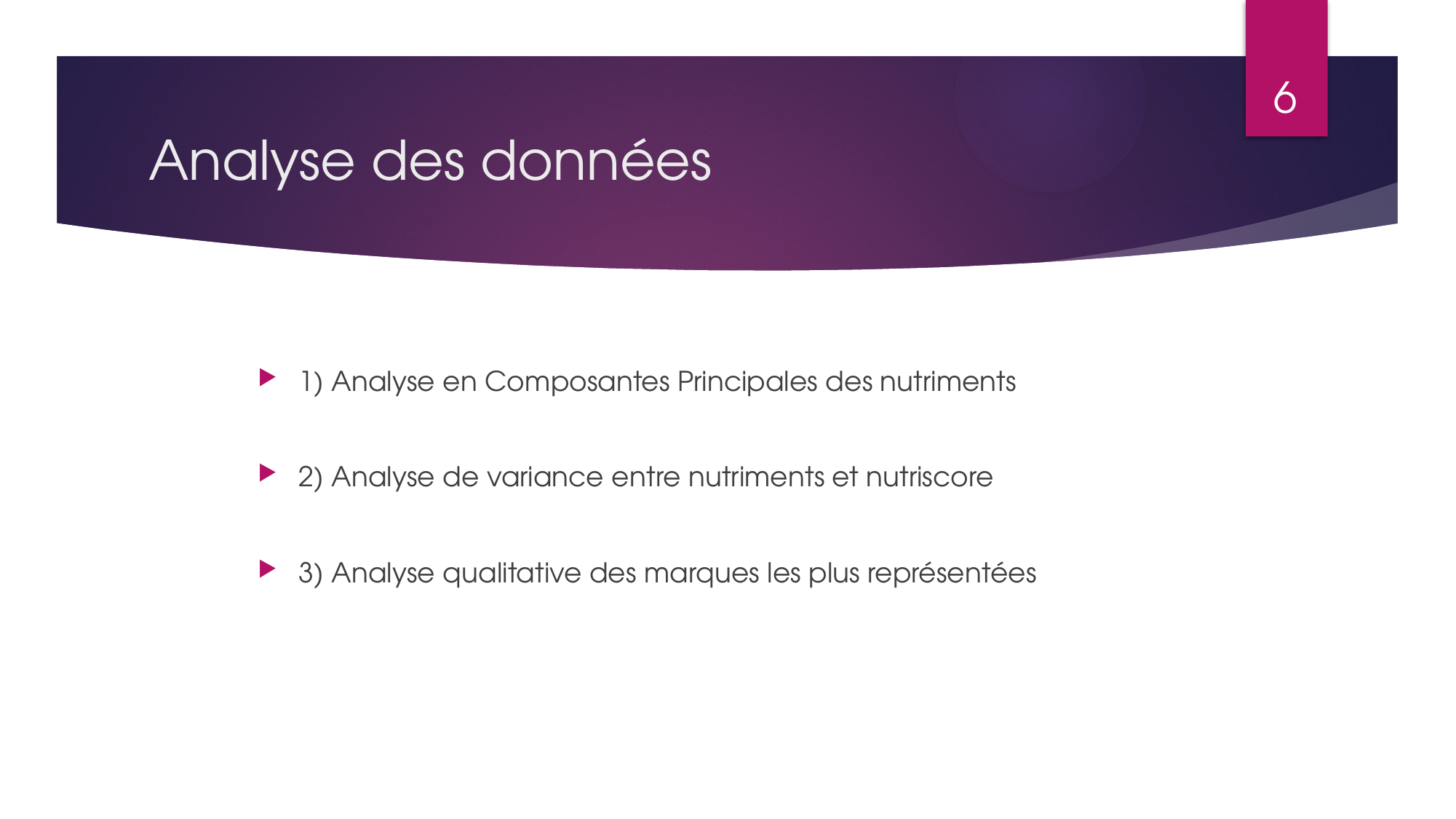

6
# Analyse des données
1) Analyse en Composantes Principales des nutriments

2) Analyse de variance entre nutriments et nutriscore

3) Analyse qualitative des marques les plus représentées